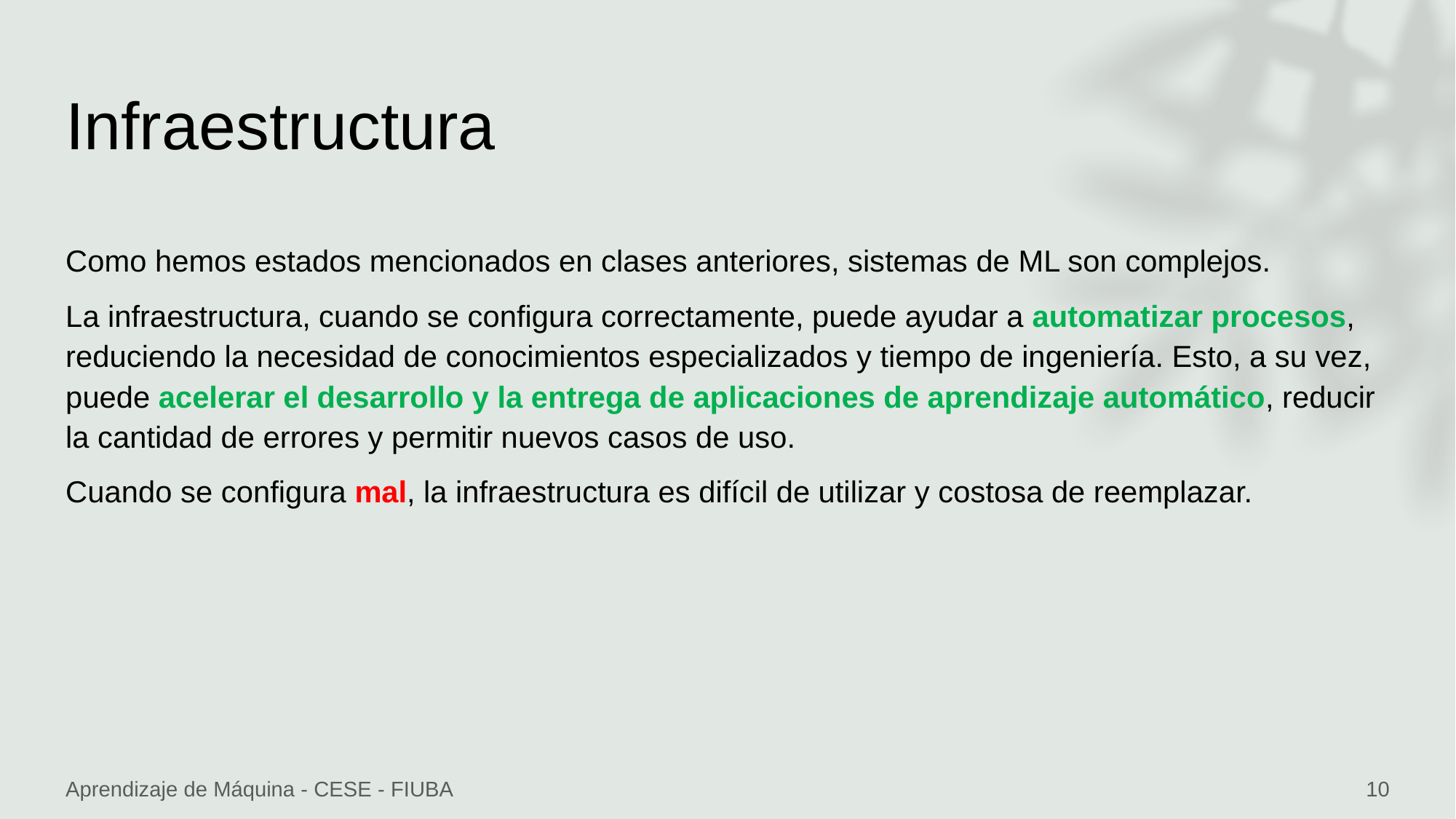

# Infraestructura
Como hemos estados mencionados en clases anteriores, sistemas de ML son complejos.
La infraestructura, cuando se configura correctamente, puede ayudar a automatizar procesos, reduciendo la necesidad de conocimientos especializados y tiempo de ingeniería. Esto, a su vez, puede acelerar el desarrollo y la entrega de aplicaciones de aprendizaje automático, reducir la cantidad de errores y permitir nuevos casos de uso.
Cuando se configura mal, la infraestructura es difícil de utilizar y costosa de reemplazar.
Aprendizaje de Máquina - CESE - FIUBA
10